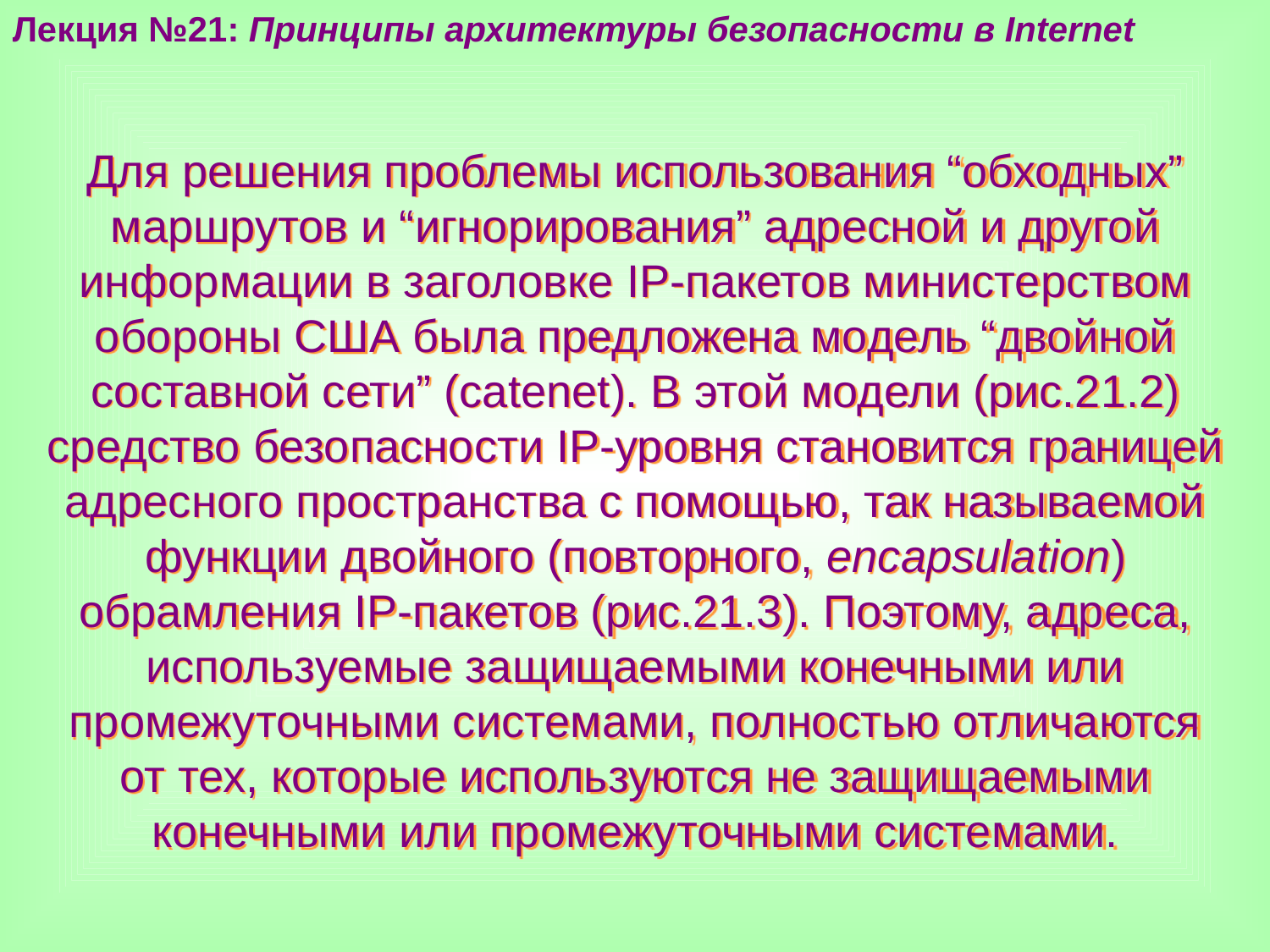

Лекция №21: Принципы архитектуры безопасности в Internet
Для решения проблемы использования “обходных” маршрутов и “игнорирования” адресной и другой информации в заголовке IP-пакетов министерством обороны США была предложена модель “двойной составной сети” (catenet). В этой модели (рис.21.2) средство безопасности IP-уровня становится границей адресного пространства с помощью, так называемой функции двойного (повторного, encapsulation) обрамления IP-пакетов (рис.21.3). Поэтому, адреса, используемые защищаемыми конечными или промежуточными системами, полностью отличаются от тех, которые используются не защищаемыми конечными или промежуточными системами.